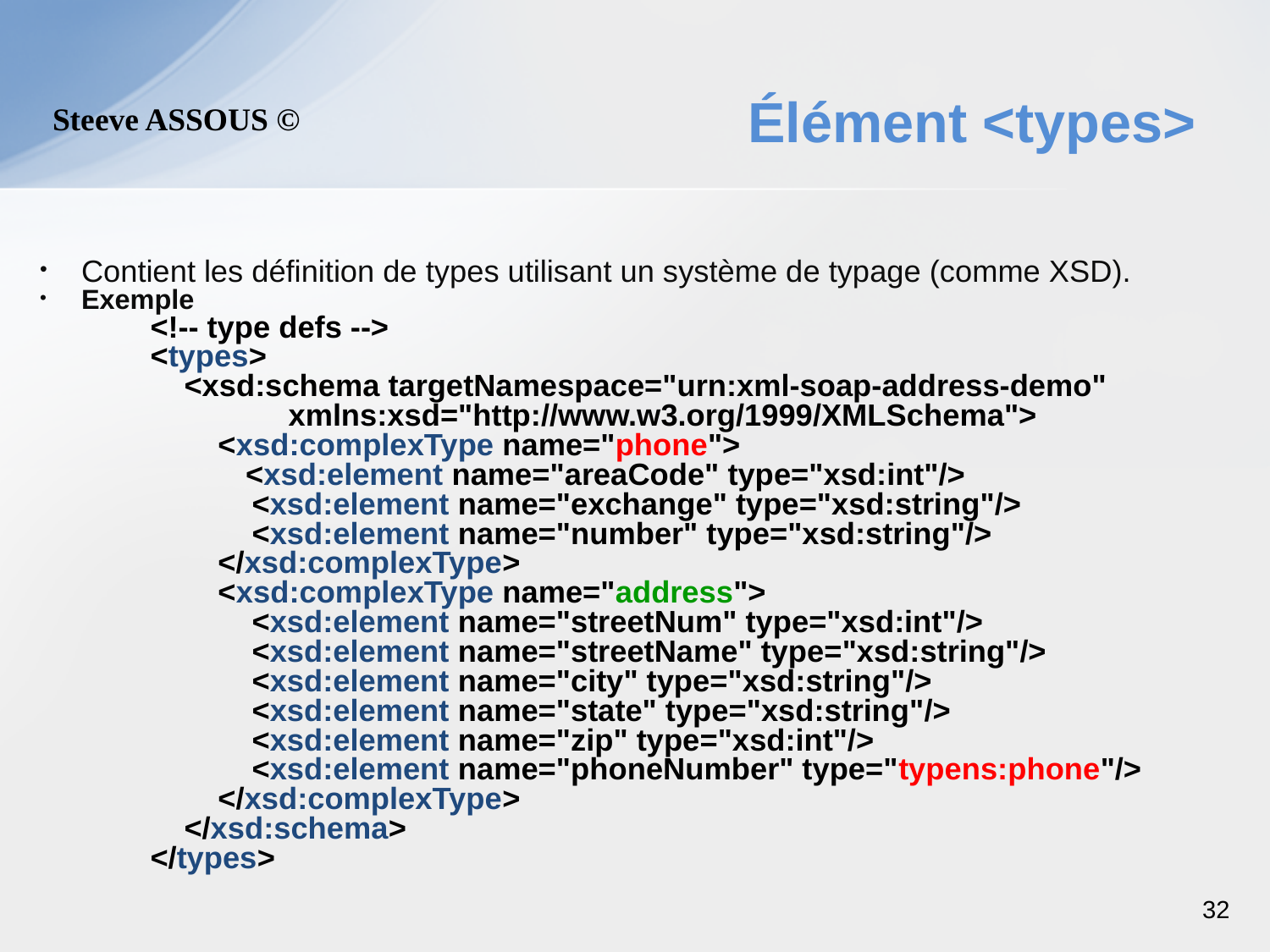

# Élément <types>
Contient les définition de types utilisant un système de typage (comme XSD).
Exemple
<!-- type defs -->
<types>
    <xsd:schema targetNamespace="urn:xml-soap-address-demo"
        		xmlns:xsd="http://www.w3.org/1999/XMLSchema">
        <xsd:complexType name="phone">
	        <xsd:element name="areaCode" type="xsd:int"/>
            <xsd:element name="exchange" type="xsd:string"/>
            <xsd:element name="number" type="xsd:string"/>
        </xsd:complexType>
        <xsd:complexType name="address">
            <xsd:element name="streetNum" type="xsd:int"/>
            <xsd:element name="streetName" type="xsd:string"/>
            <xsd:element name="city" type="xsd:string"/>
            <xsd:element name="state" type="xsd:string"/>
            <xsd:element name="zip" type="xsd:int"/>
            <xsd:element name="phoneNumber" type="typens:phone"/>
        </xsd:complexType>
    </xsd:schema>
</types>
32